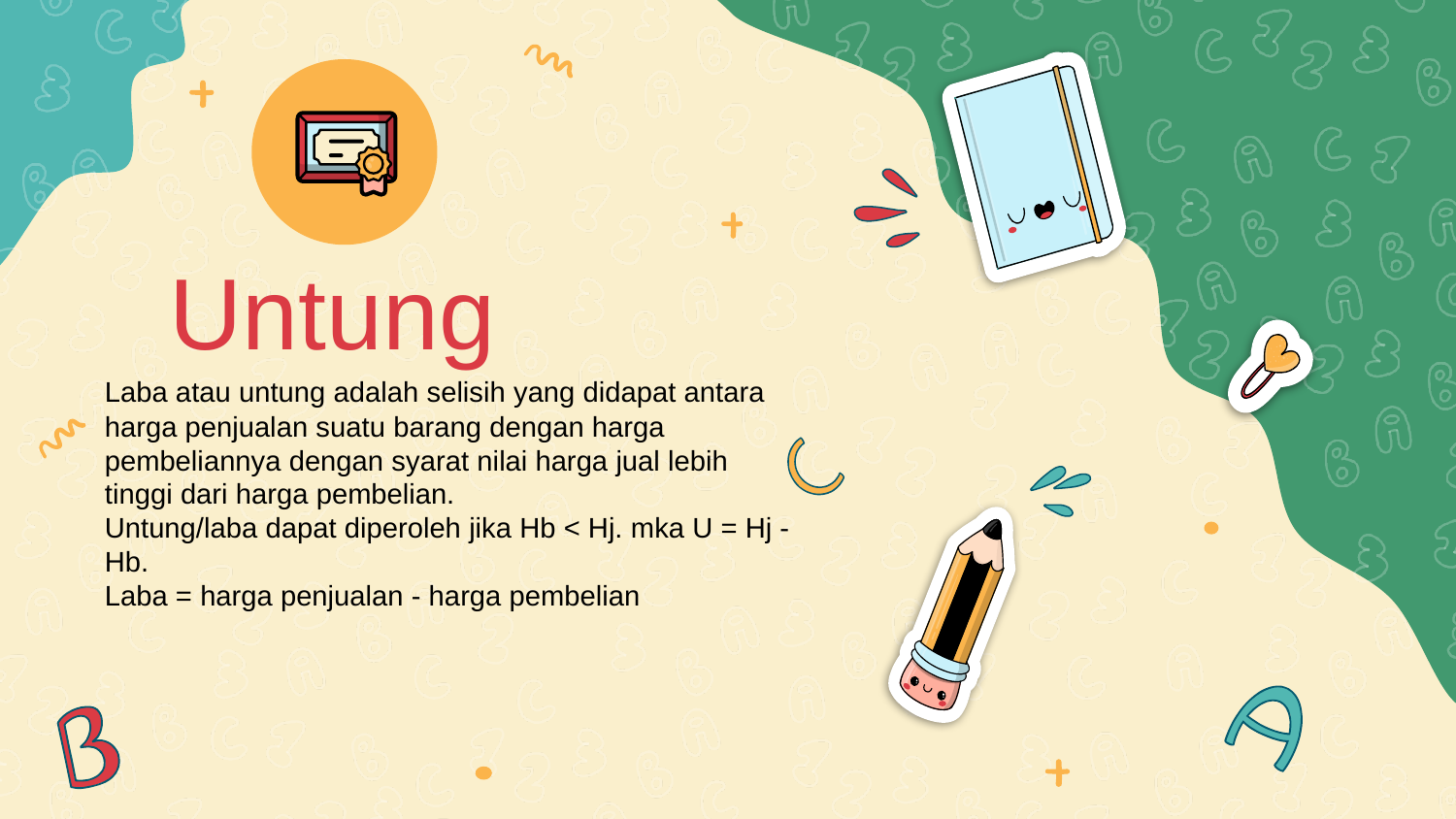

# Untung
Laba atau untung adalah selisih yang didapat antara harga penjualan suatu barang dengan harga pembeliannya dengan syarat nilai harga jual lebih tinggi dari harga pembelian.
Untung/laba dapat diperoleh jika Hb < Hj. mka U = Hj - Hb.
Laba = harga penjualan - harga pembelian